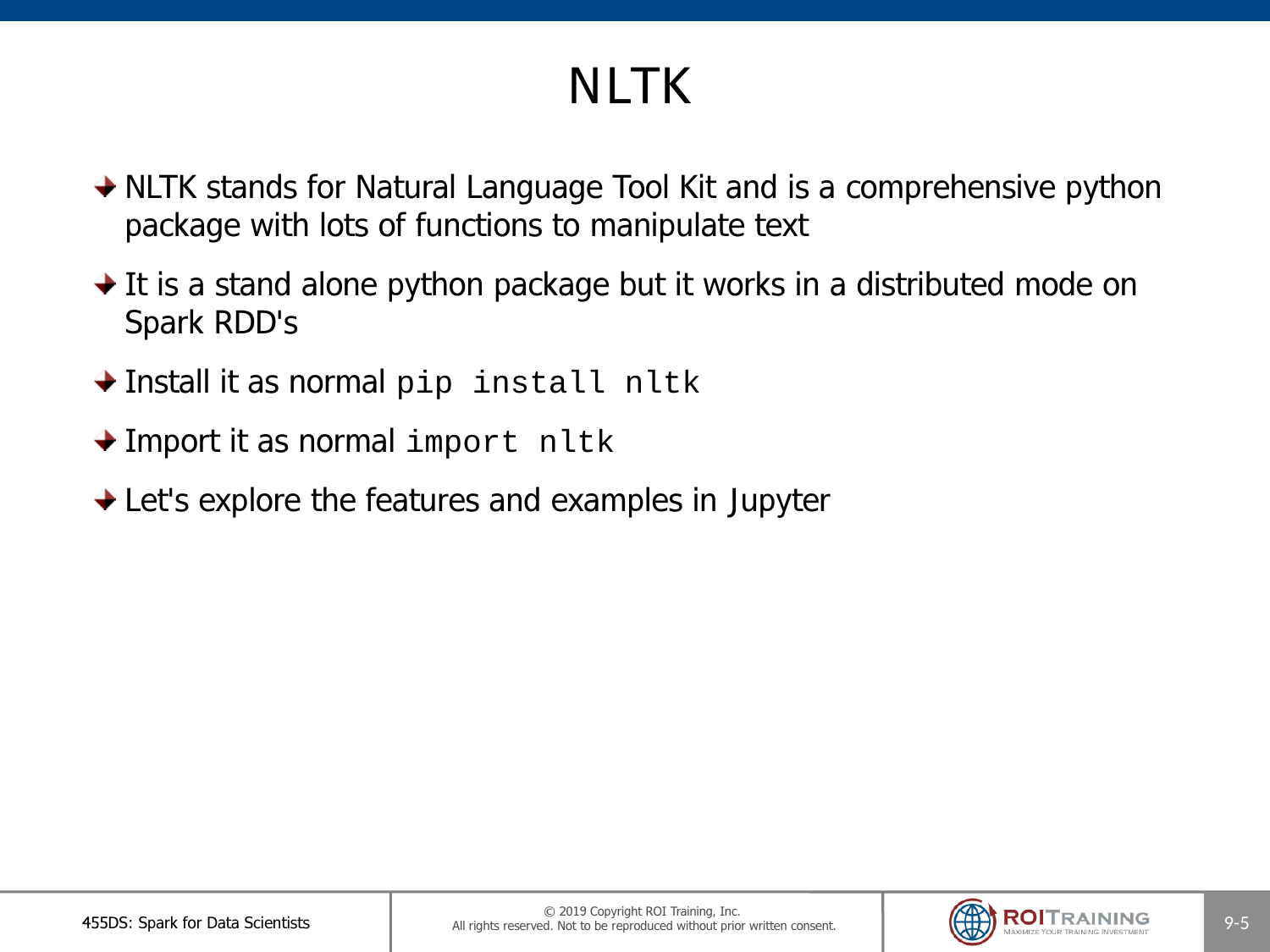

# NLTK
NLTK stands for Natural Language Tool Kit and is a comprehensive python package with lots of functions to manipulate text
It is a stand alone python package but it works in a distributed mode on Spark RDD's
Install it as normal pip install nltk
Import it as normal import nltk
Let's explore the features and examples in Jupyter